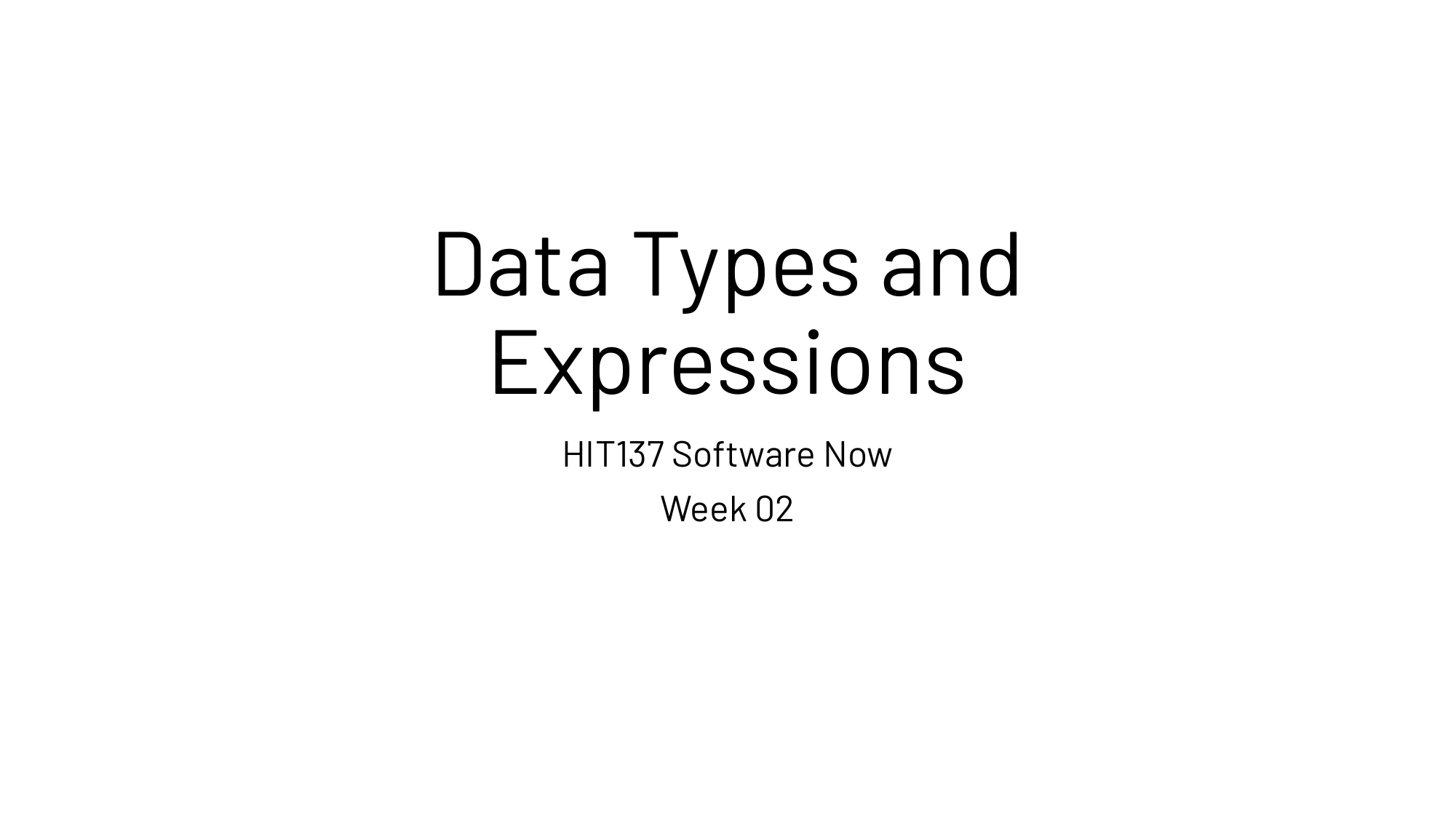

# Data Types and Expressions
HIT137 Software Now
Week 02